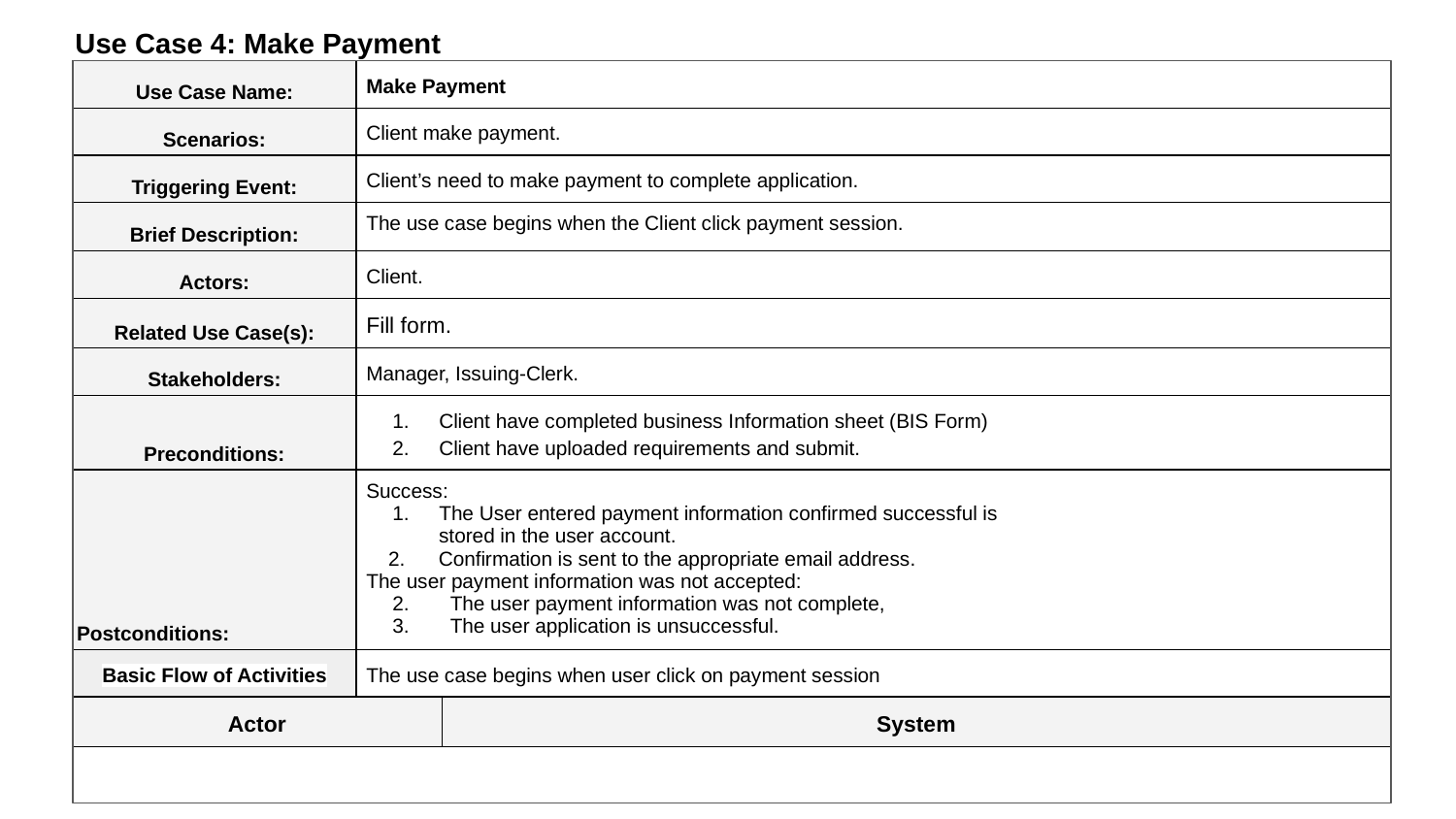

Use Case 4: Make Payment
| Use Case Name: | Make Payment |  |
| --- | --- | --- |
| Scenarios: | Client make payment. |  |
| Triggering Event: | Client’s need to make payment to complete application. |  |
| Brief Description: | The use case begins when the Client click payment session. |  |
| Actors: | Client. |  |
| Related Use Case(s): | Fill form. |  |
| Stakeholders: | Manager, Issuing-Clerk. |  |
| Preconditions: | Client have completed business Information sheet (BIS Form) Client have uploaded requirements and submit. |  |
| Postconditions: | Success: The User entered payment information confirmed successful is stored in the user account. 2. Confirmation is sent to the appropriate email address. The user payment information was not accepted: The user payment information was not complete, The user application is unsuccessful. |  |
| Basic Flow of Activities | The use case begins when user click on payment session |  |
| Actor |  | System |